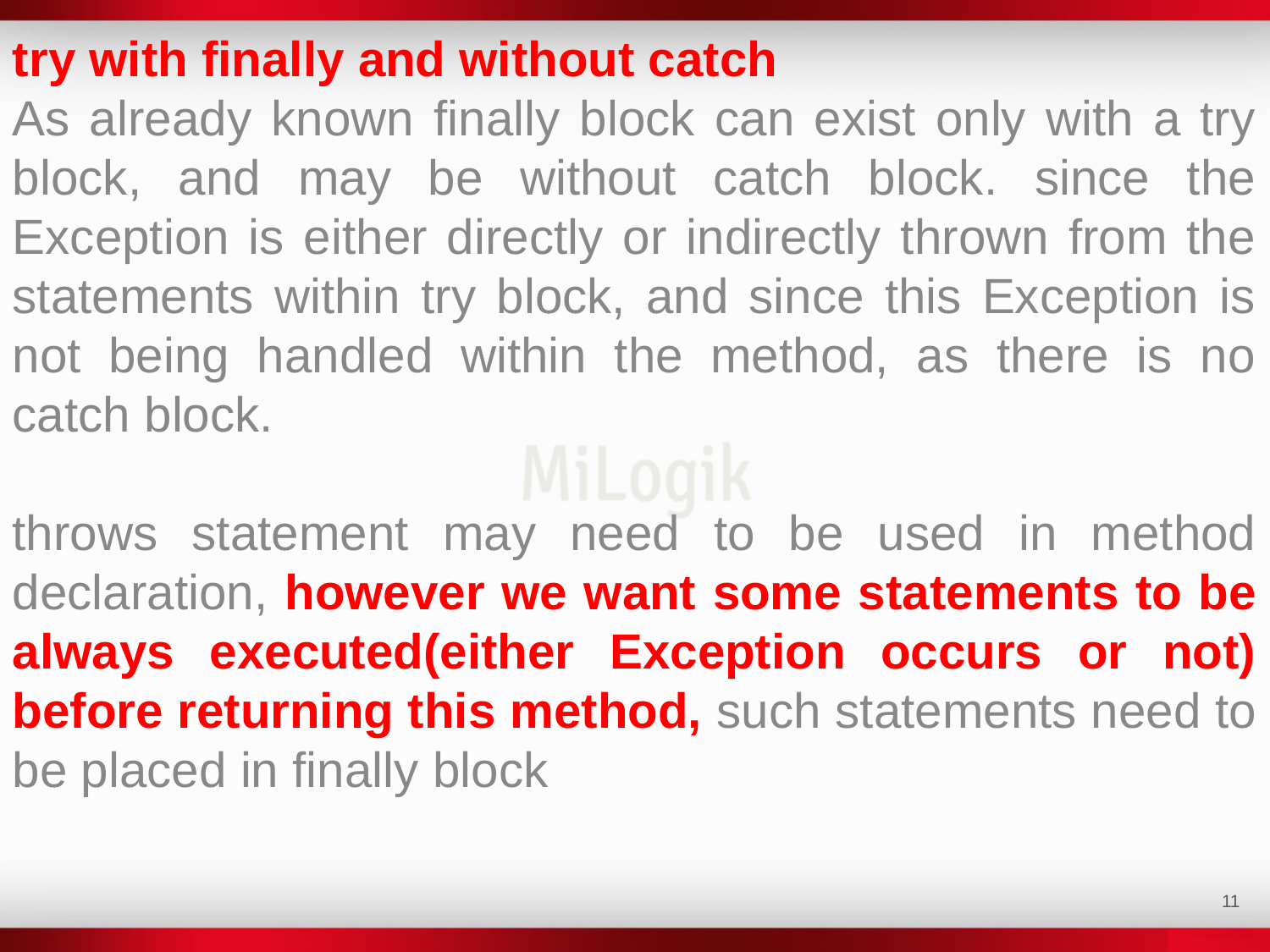

try with finally and without catch
As already known finally block can exist only with a try block, and may be without catch block. since the Exception is either directly or indirectly thrown from the statements within try block, and since this Exception is not being handled within the method, as there is no catch block.

throws statement may need to be used in method declaration, however we want some statements to be always executed(either Exception occurs or not) before returning this method, such statements need to be placed in finally block
11